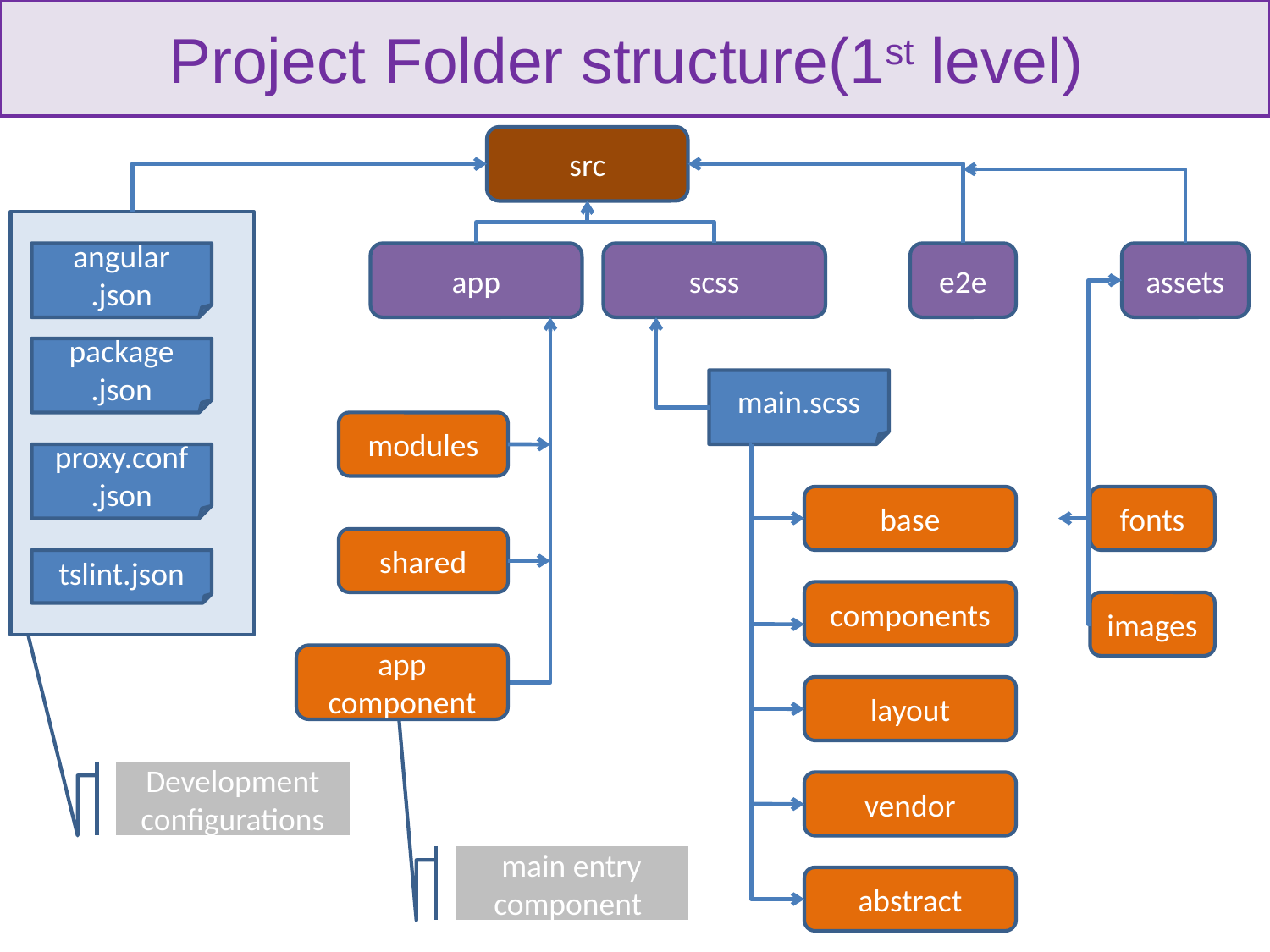

Project Folder structure(1st level)
src

angular
.json
app
scss
e2e
assets
package
.json
main.scss
modules
proxy.conf
.json
base
fonts
shared
tslint.json
components
images
app component
layout
Development configurations
vendor
main entry component
abstract